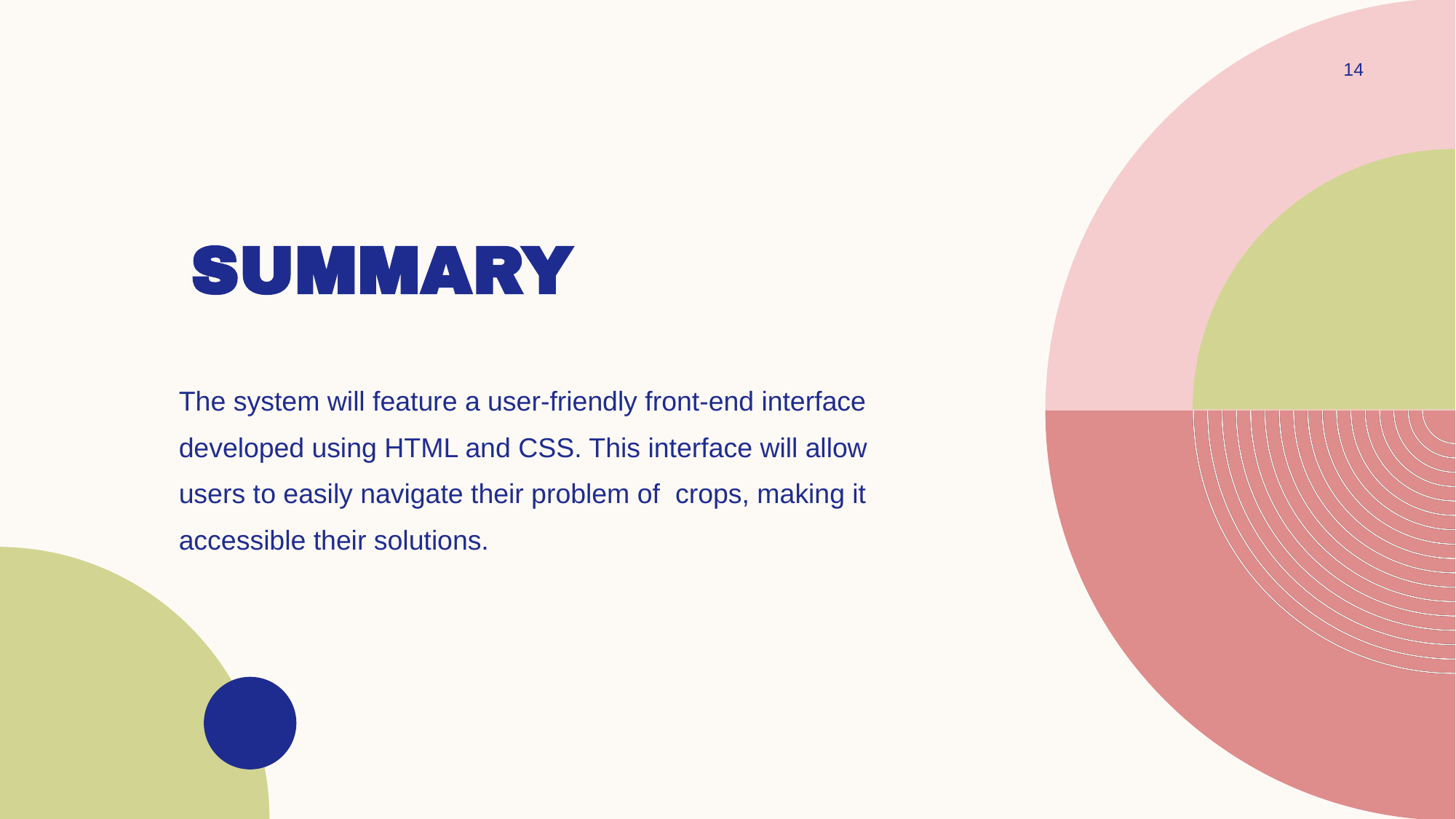

14
# summary

The system will feature a user-friendly front-end interface developed using HTML and CSS. This interface will allow users to easily navigate their problem of  crops, making it accessible their solutions.